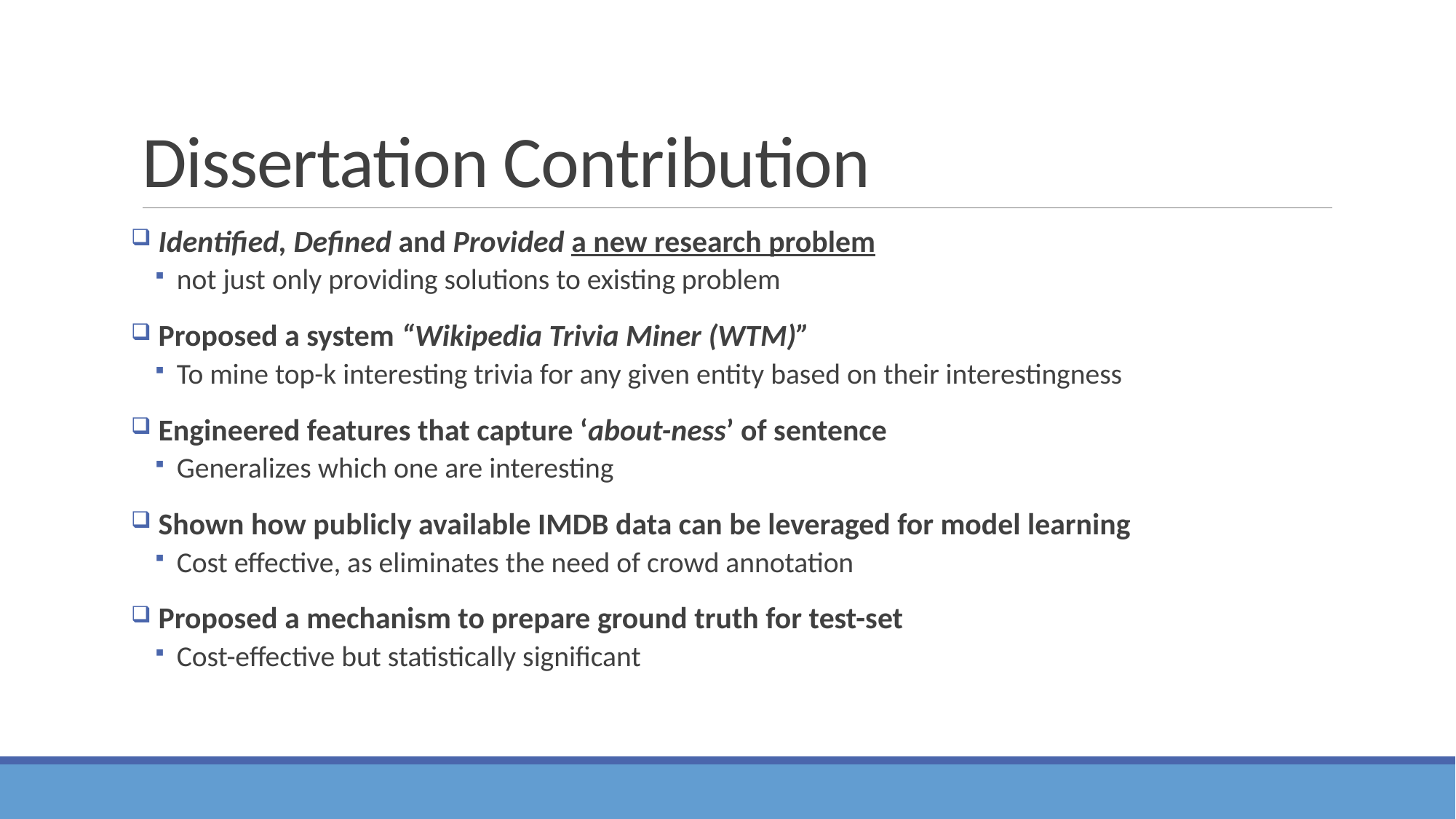

# Dissertation Contribution
 Identified, Defined and Provided a new research problem
not just only providing solutions to existing problem
 Proposed a system “Wikipedia Trivia Miner (WTM)”
To mine top-k interesting trivia for any given entity based on their interestingness
 Engineered features that capture ‘about-ness’ of sentence
Generalizes which one are interesting
 Shown how publicly available IMDB data can be leveraged for model learning
Cost effective, as eliminates the need of crowd annotation
 Proposed a mechanism to prepare ground truth for test-set
Cost-effective but statistically significant